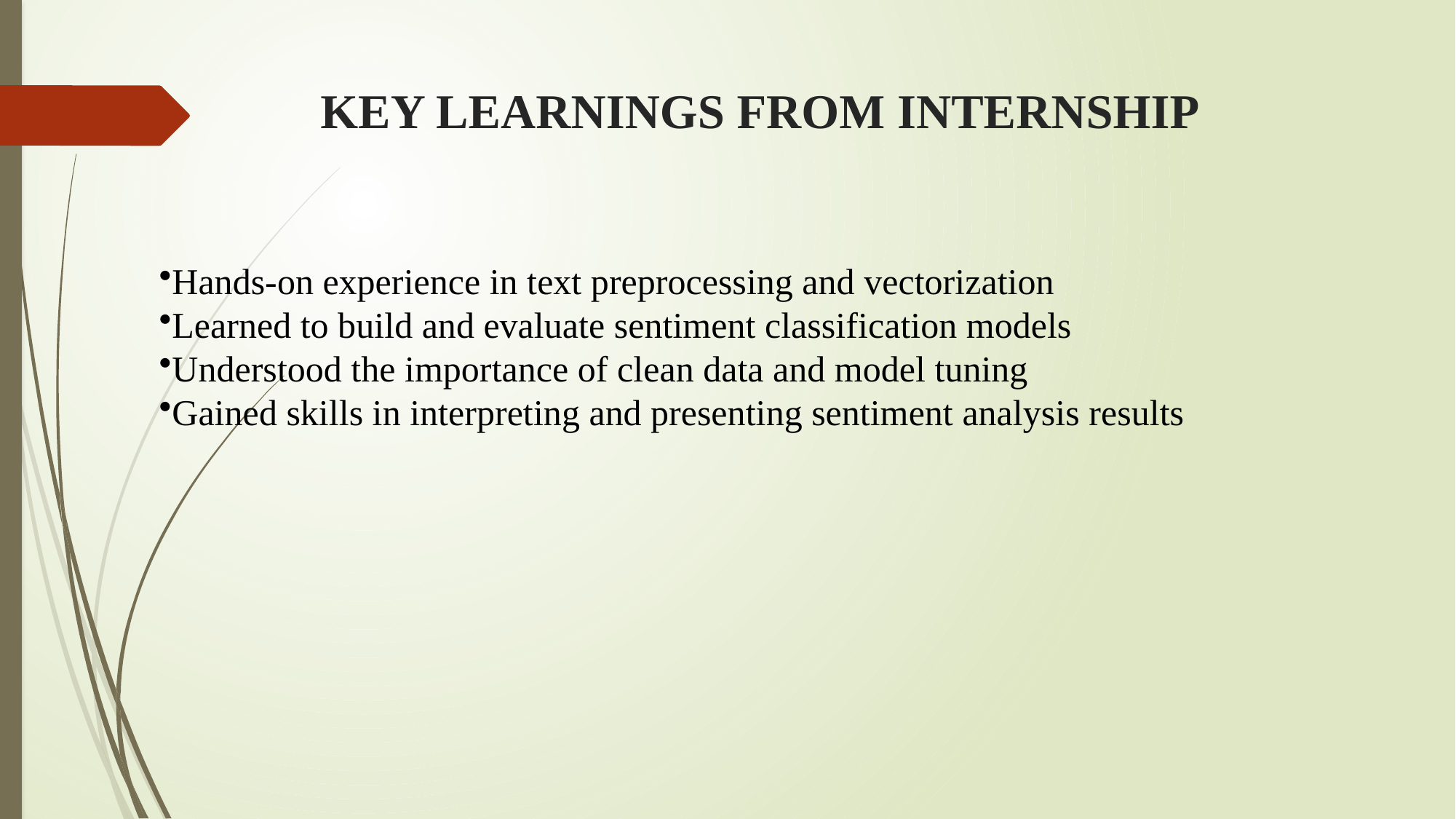

# KEY LEARNINGS FROM INTERNSHIP
Hands-on experience in text preprocessing and vectorization
Learned to build and evaluate sentiment classification models
Understood the importance of clean data and model tuning
Gained skills in interpreting and presenting sentiment analysis results